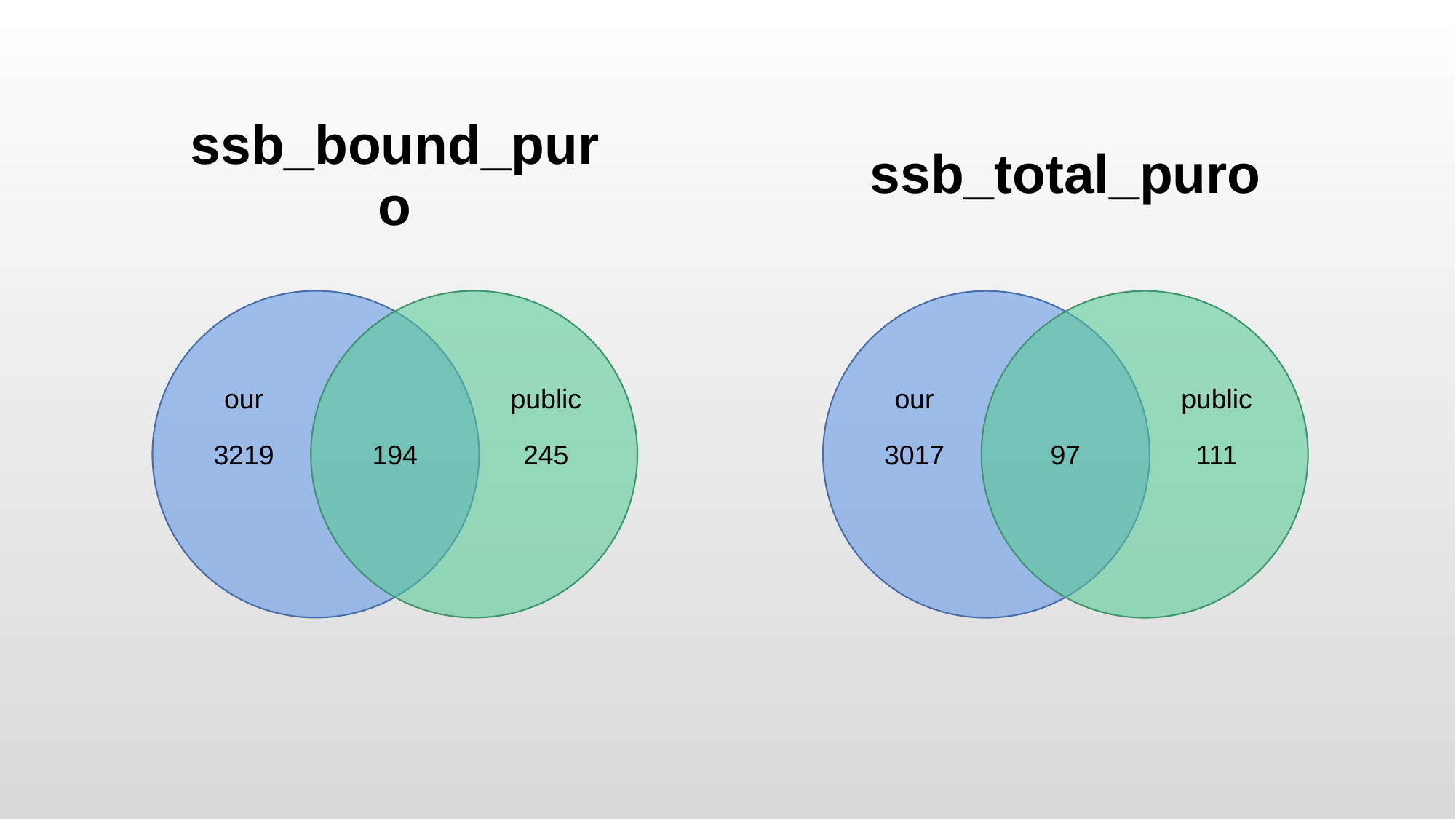

| ssb\_bound\_puro |
| --- |
| ssb\_total\_puro |
| --- |

our
public

our
public
194
97
111
3219
245
3017